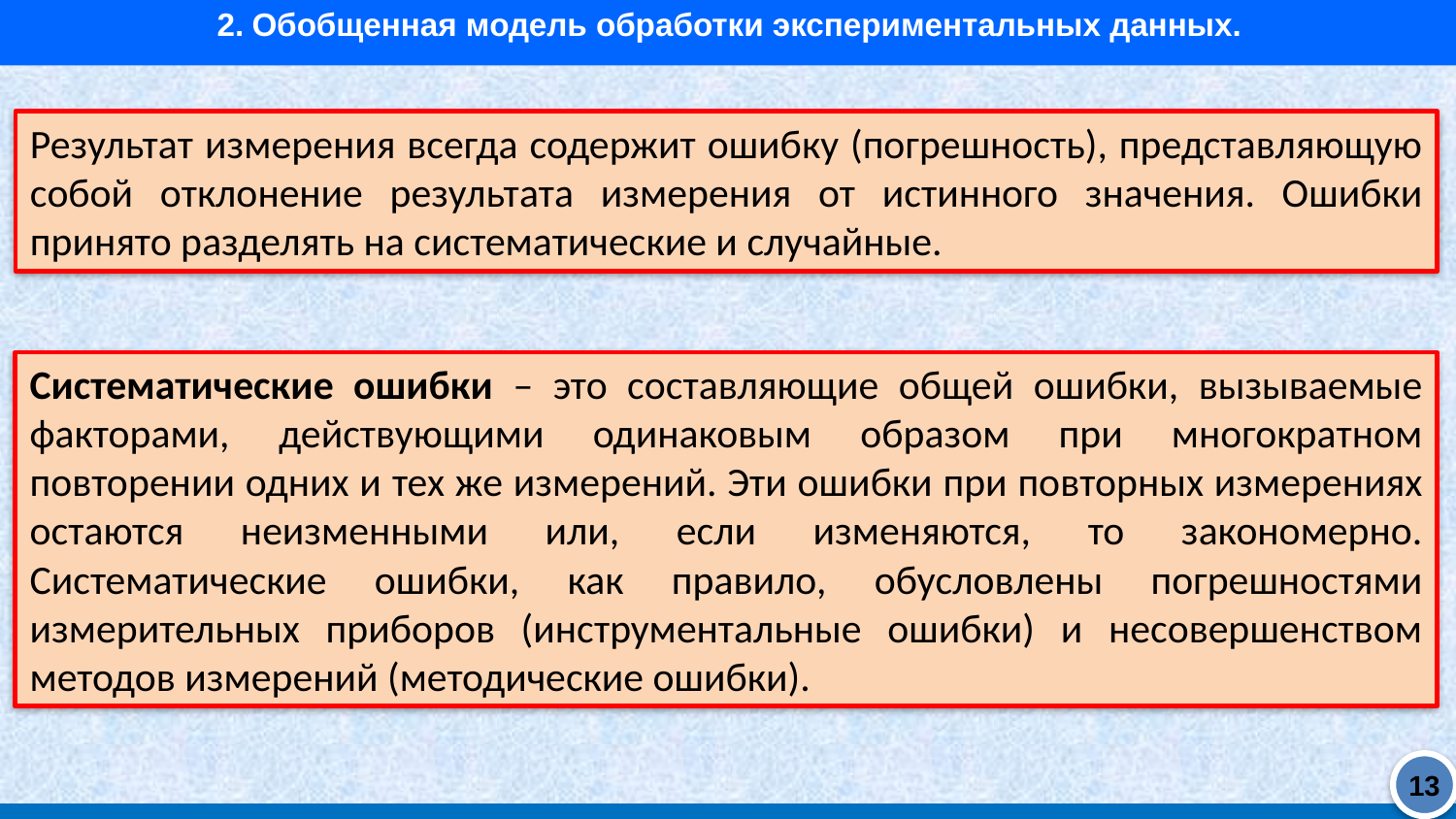

2. Обобщенная модель обработки экспериментальных данных.
Результат измерения всегда содержит ошибку (погрешность), представляющую собой отклонение результата измерения от истинного значения. Ошибки принято разделять на систематические и случайные.
Систематические ошибки – это составляющие общей ошибки, вызываемые факторами, действующими одинаковым образом при многократном повторении одних и тех же измерений. Эти ошибки при повторных измерениях остаются неизменными или, если изменяются, то закономерно. Систематические ошибки, как правило, обусловлены погрешностями измерительных приборов (инструментальные ошибки) и несовершенством методов измерений (методические ошибки).

13